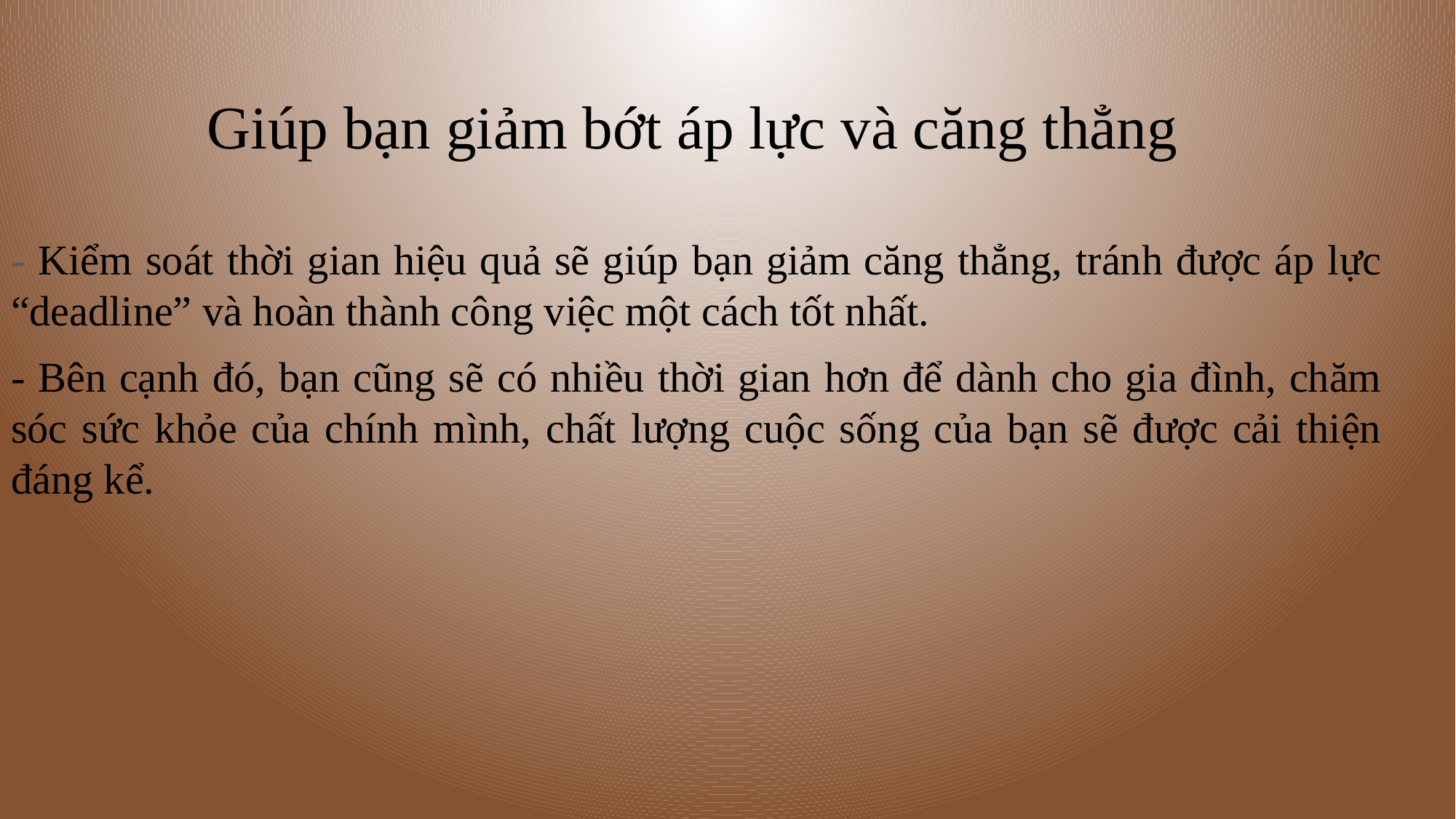

# Giúp bạn giảm bớt áp lực và căng thẳng
- Kiểm soát thời gian hiệu quả sẽ giúp bạn giảm căng thẳng, tránh được áp lực “deadline” và hoàn thành công việc một cách tốt nhất.
- Bên cạnh đó, bạn cũng sẽ có nhiều thời gian hơn để dành cho gia đình, chăm sóc sức khỏe của chính mình, chất lượng cuộc sống của bạn sẽ được cải thiện đáng kể.